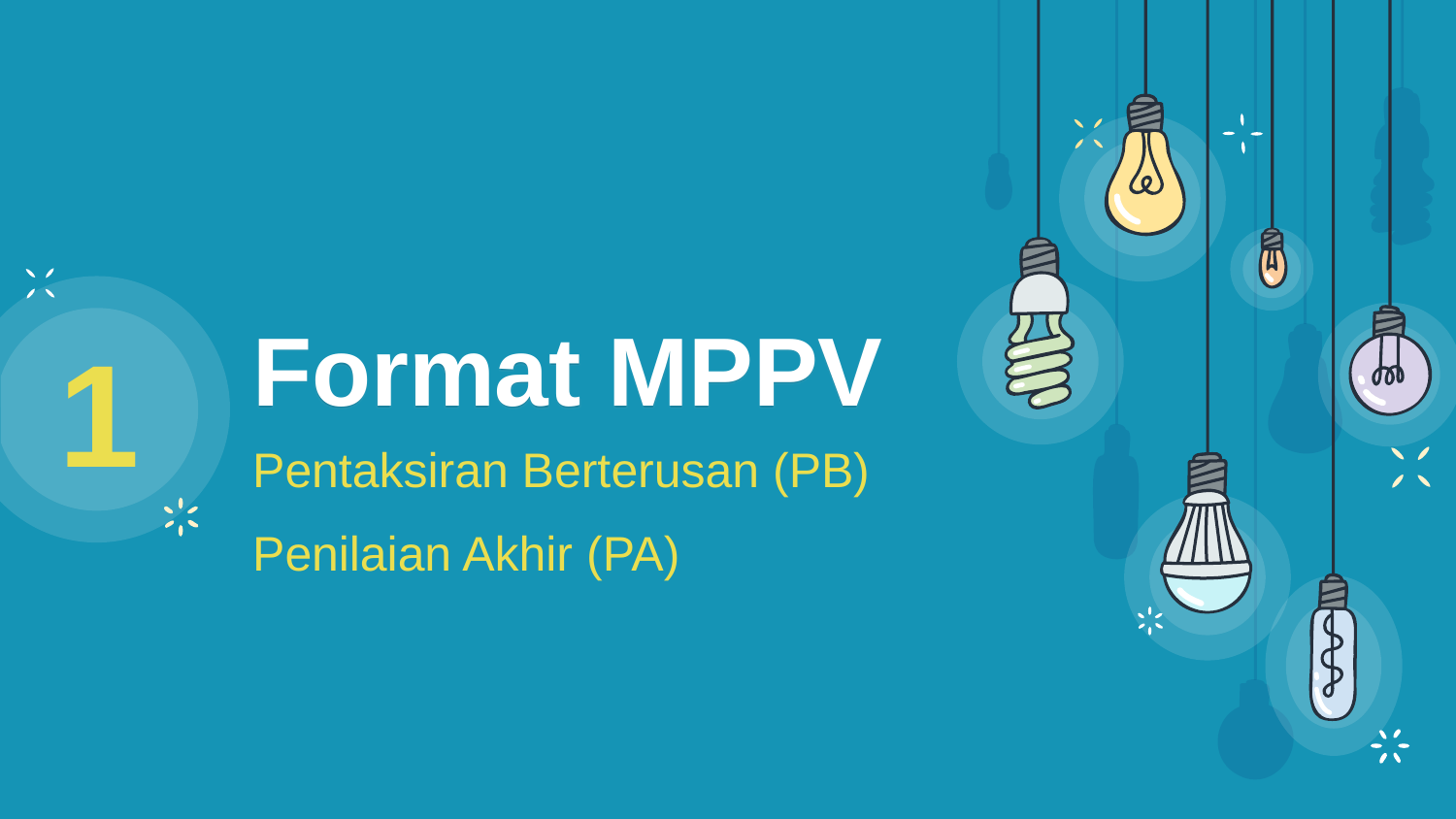

1
# Format MPPV
Pentaksiran Berterusan (PB)
Penilaian Akhir (PA)